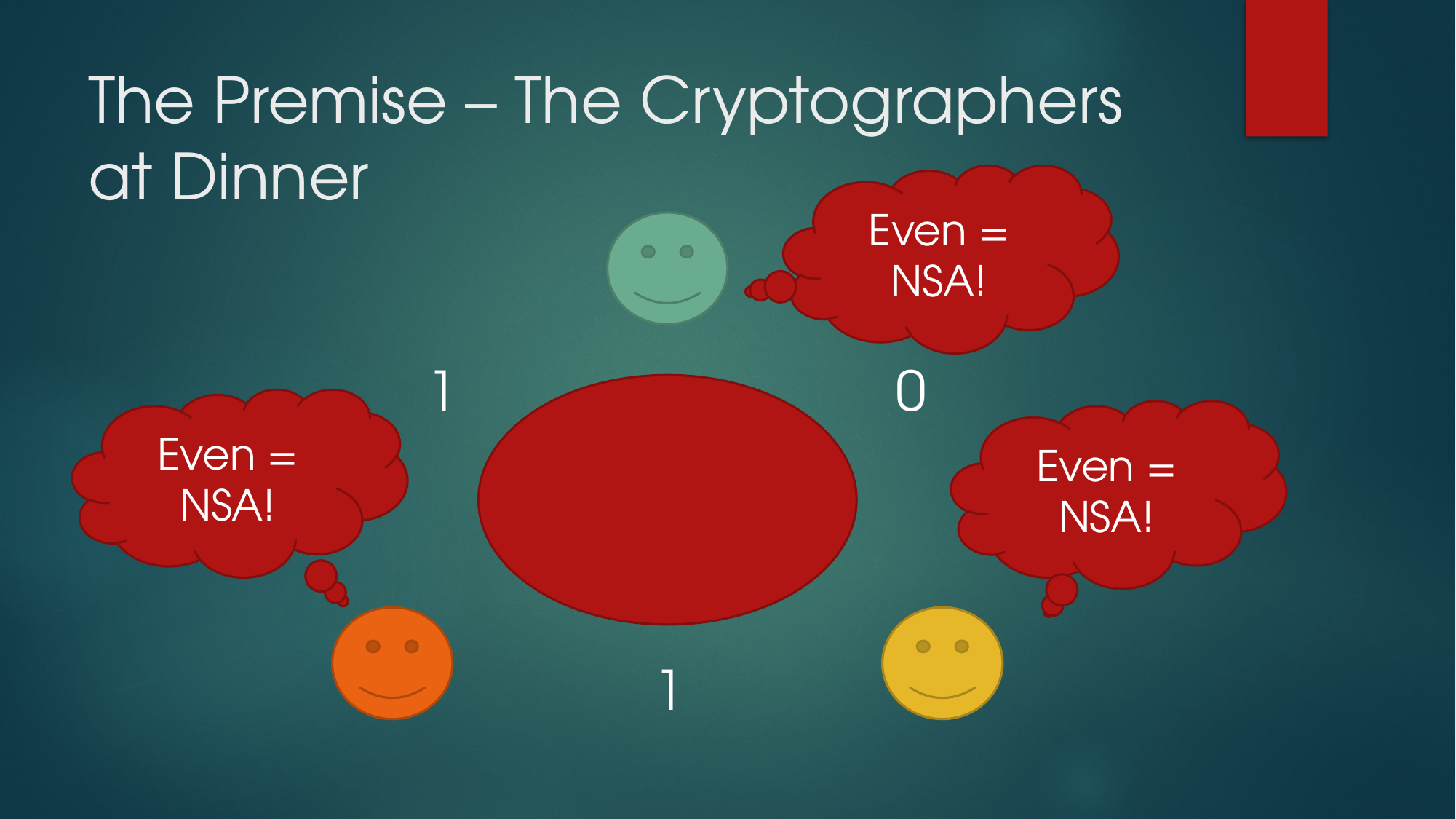

# The Premise – The Cryptographers at Dinner
Even = NSA!

1
0

Even = NSA!
Even = NSA!

1